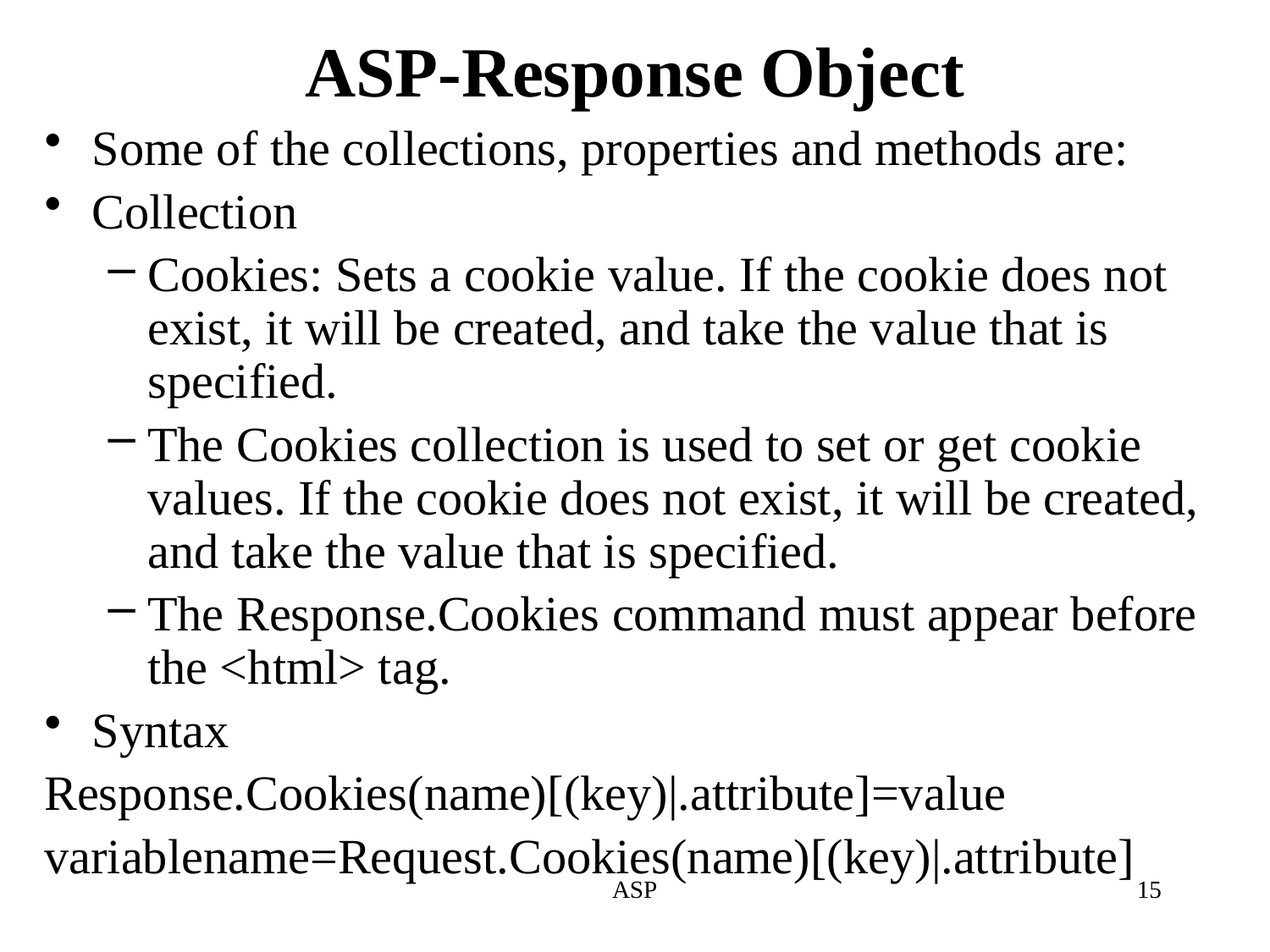

# ASP-Response Object
Some of the collections, properties and methods are:
Collection
Cookies: Sets a cookie value. If the cookie does not exist, it will be created, and take the value that is specified.
The Cookies collection is used to set or get cookie values. If the cookie does not exist, it will be created, and take the value that is specified.
The Response.Cookies command must appear before the <html> tag.
Syntax
Response.Cookies(name)[(key)|.attribute]=value
variablename=Request.Cookies(name)[(key)|.attribute]
ASP
15